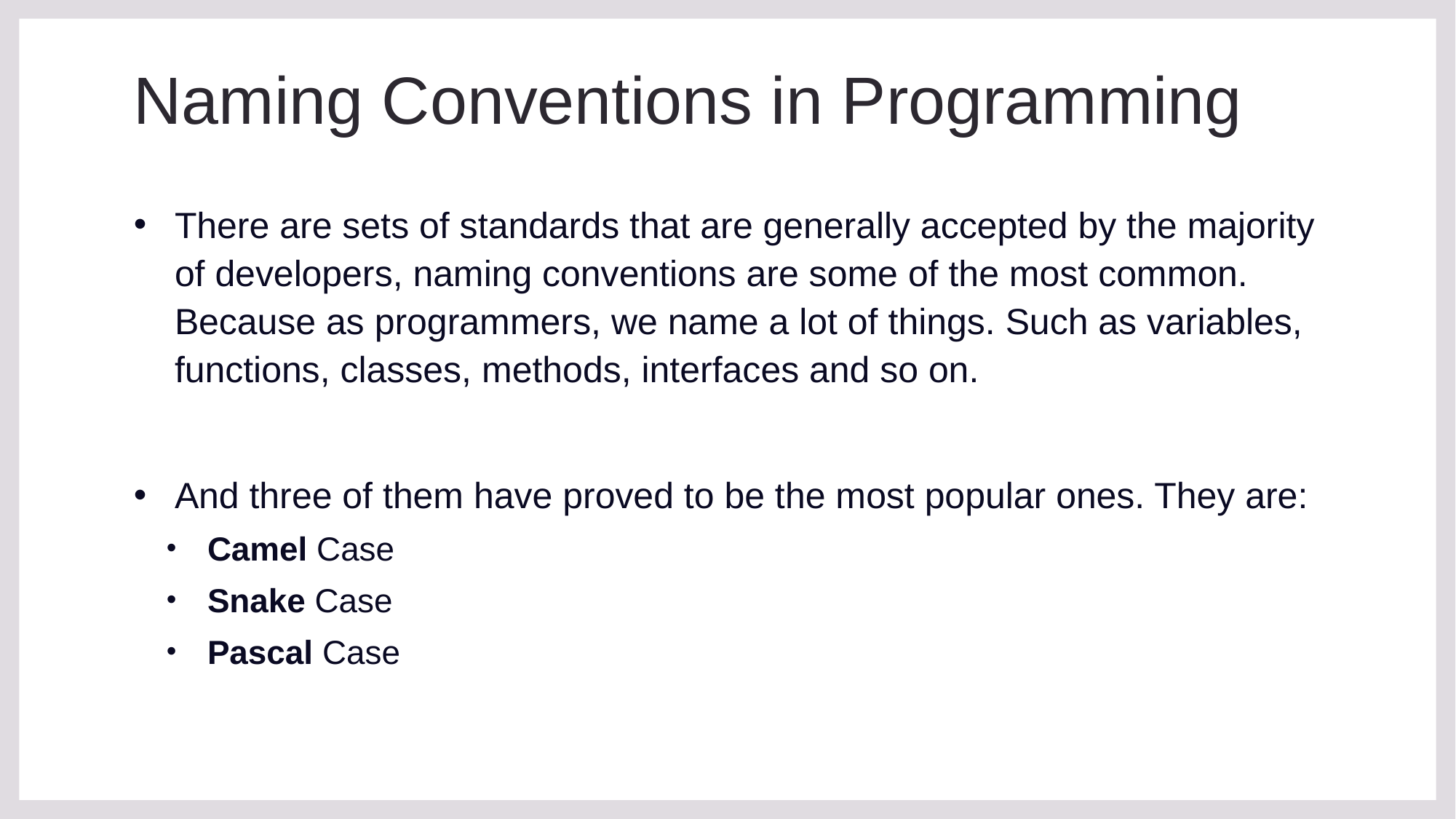

# Naming Conventions in Programming
There are sets of standards that are generally accepted by the majority of developers, naming conventions are some of the most common. Because as programmers, we name a lot of things. Such as variables, functions, classes, methods, interfaces and so on.

And three of them have proved to be the most popular ones. They are:
Camel Case
Snake Case
Pascal Case